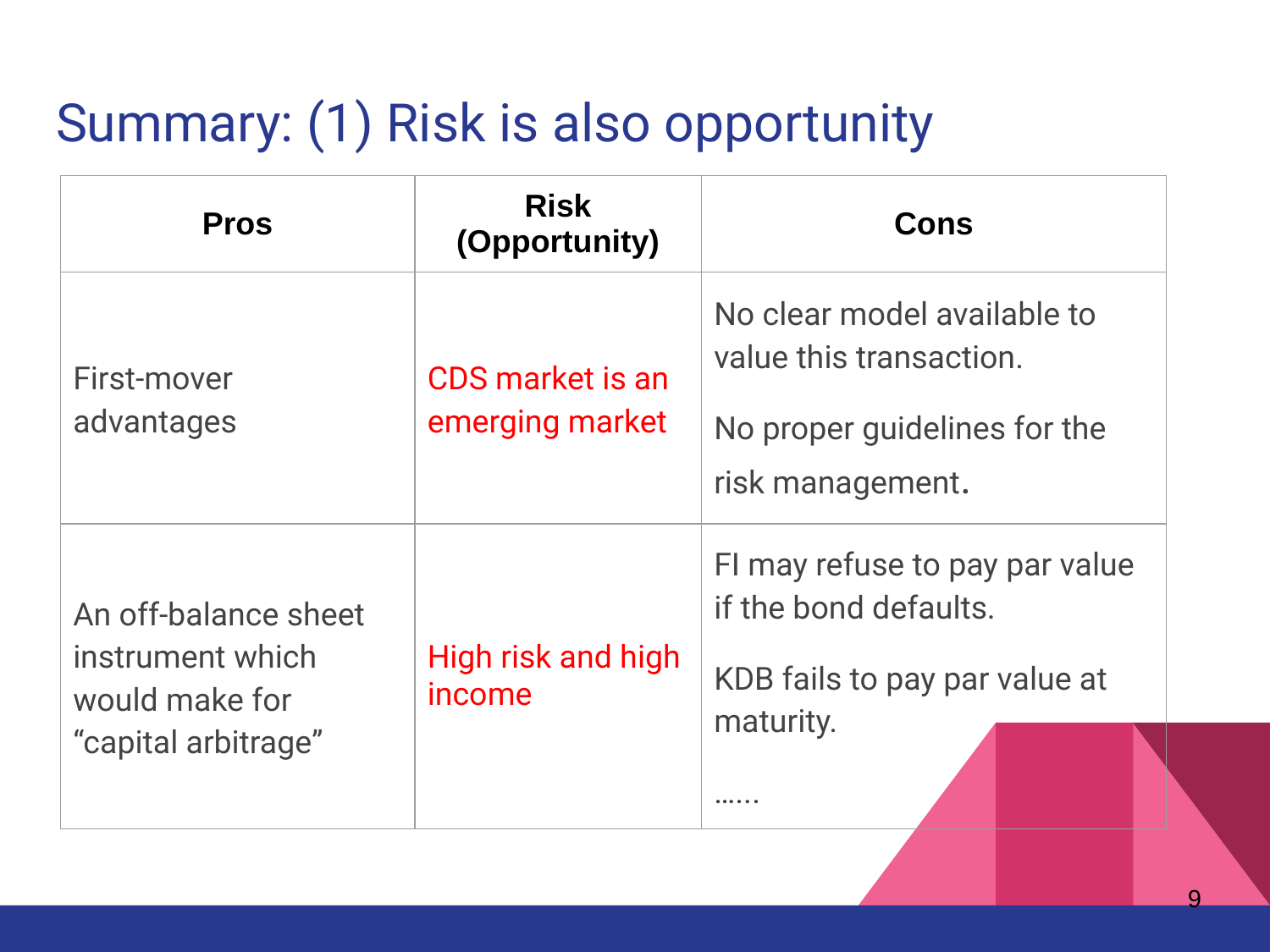

# Summary: (1) Risk is also opportunity
| Pros | Risk (Opportunity) | Cons |
| --- | --- | --- |
| First-mover advantages | CDS market is an emerging market | No clear model available to value this transaction. No proper guidelines for the risk management. |
| An off-balance sheet instrument which would make for “capital arbitrage” | High risk and high income | FI may refuse to pay par value if the bond defaults. KDB fails to pay par value at maturity. …... |

9